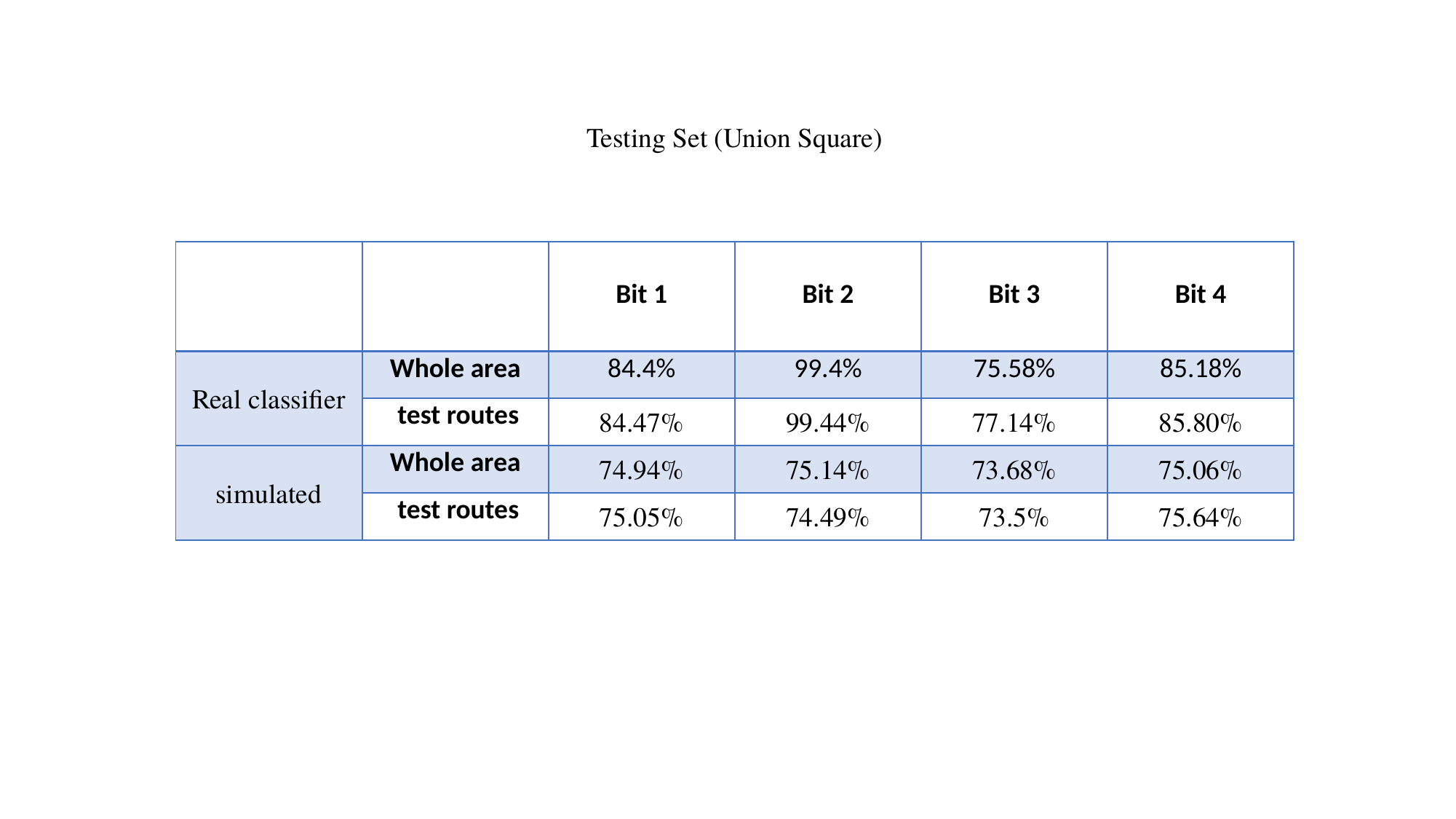

Testing Set (Union Square)
|  |  | Bit 1 | Bit 2 | Bit 3 | Bit 4 |
| --- | --- | --- | --- | --- | --- |
| Real classifier | Whole area | 84.4% | 99.4% | 75.58% | 85.18% |
|  | test routes | 84.47% | 99.44% | 77.14% | 85.80% |
| simulated | Whole area | 74.94% | 75.14% | 73.68% | 75.06% |
|  | test routes | 75.05% | 74.49% | 73.5% | 75.64% |